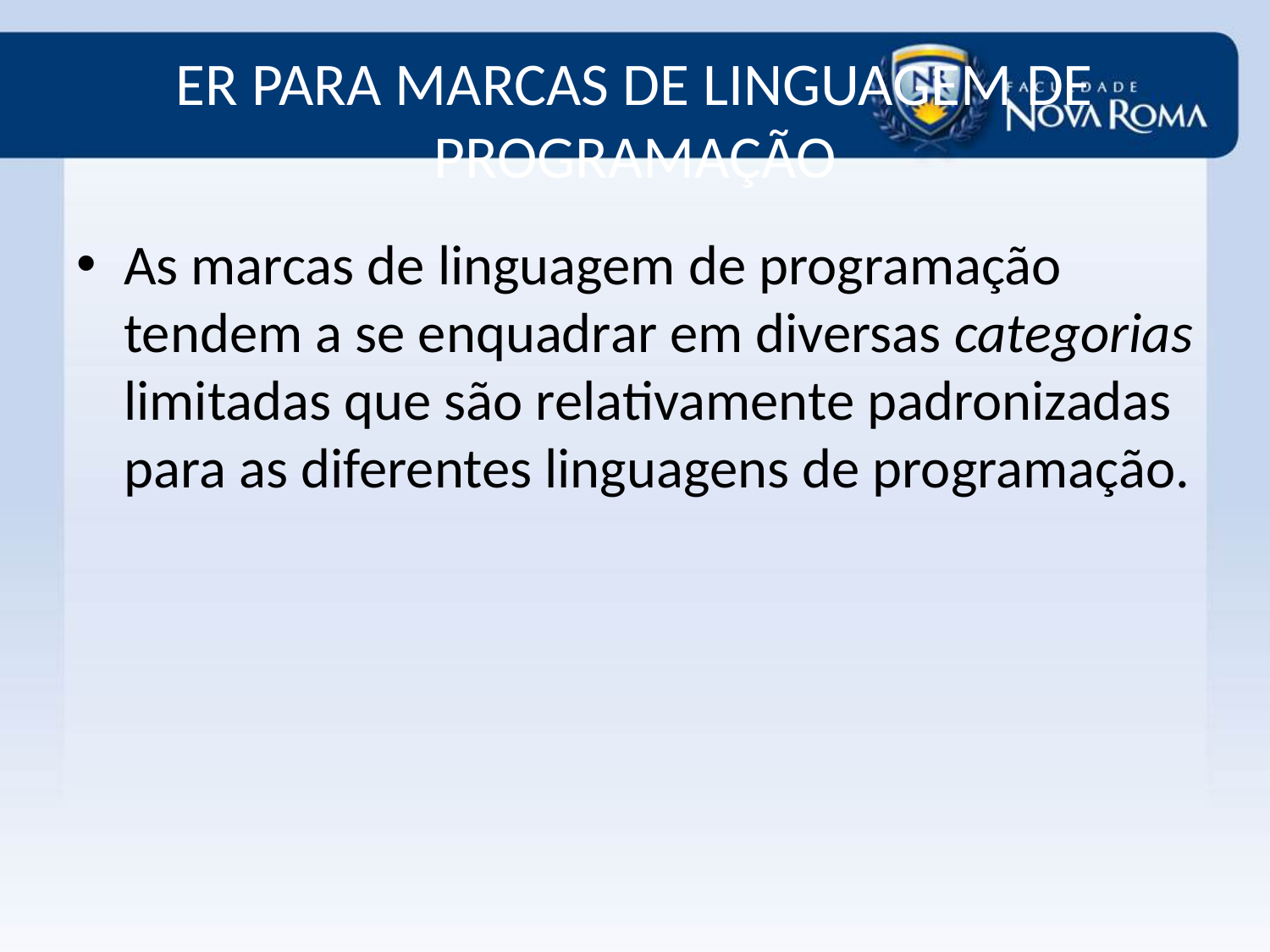

# ER PARA MARCAS DE LINGUAGEM DE PROGRAMAÇÃO
As marcas de linguagem de programação tendem a se enquadrar em diversas categorias limitadas que são relativamente padronizadas para as diferentes linguagens de programação.